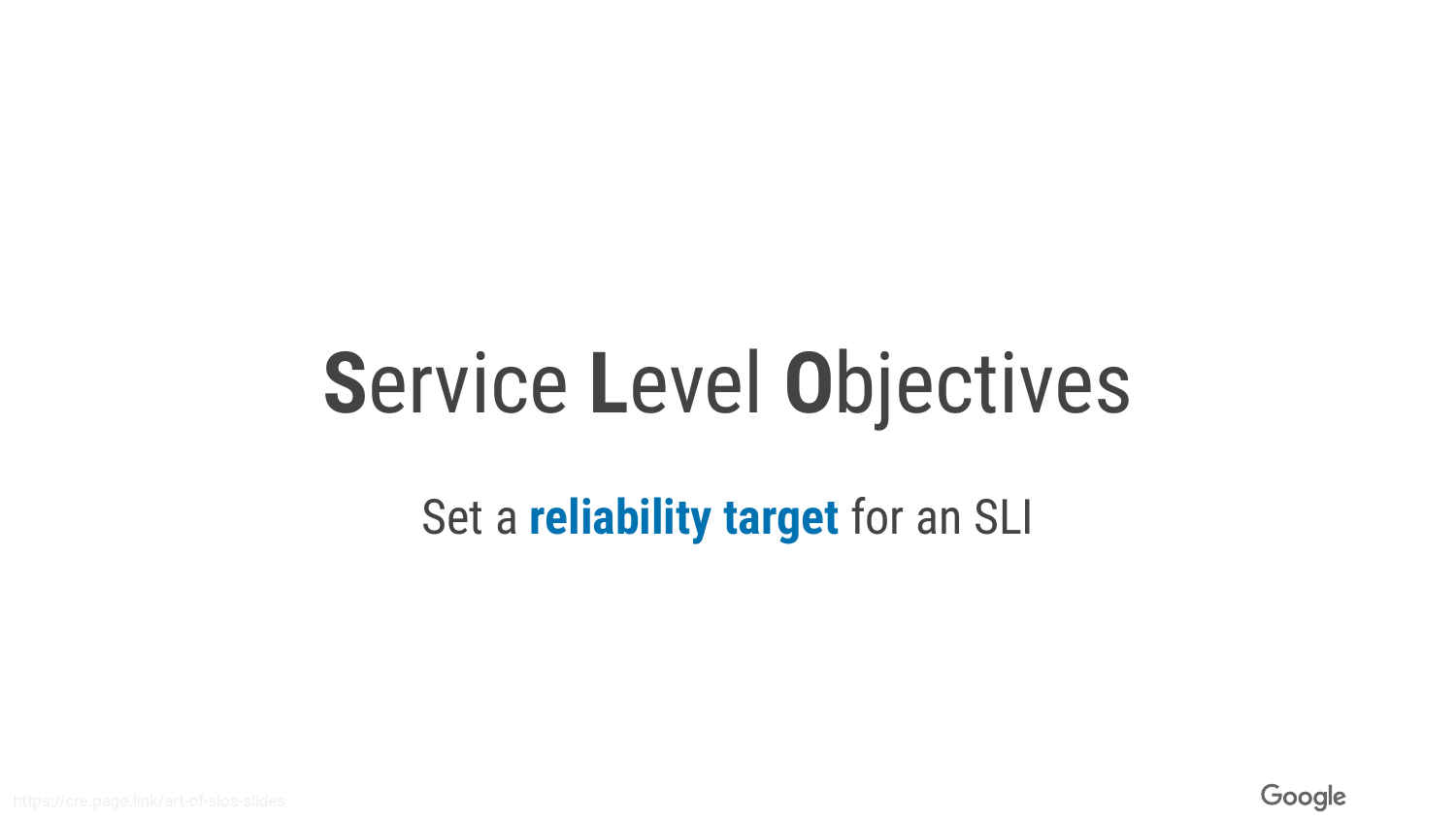

Service Level Objectives
Set a reliability target for an SLI